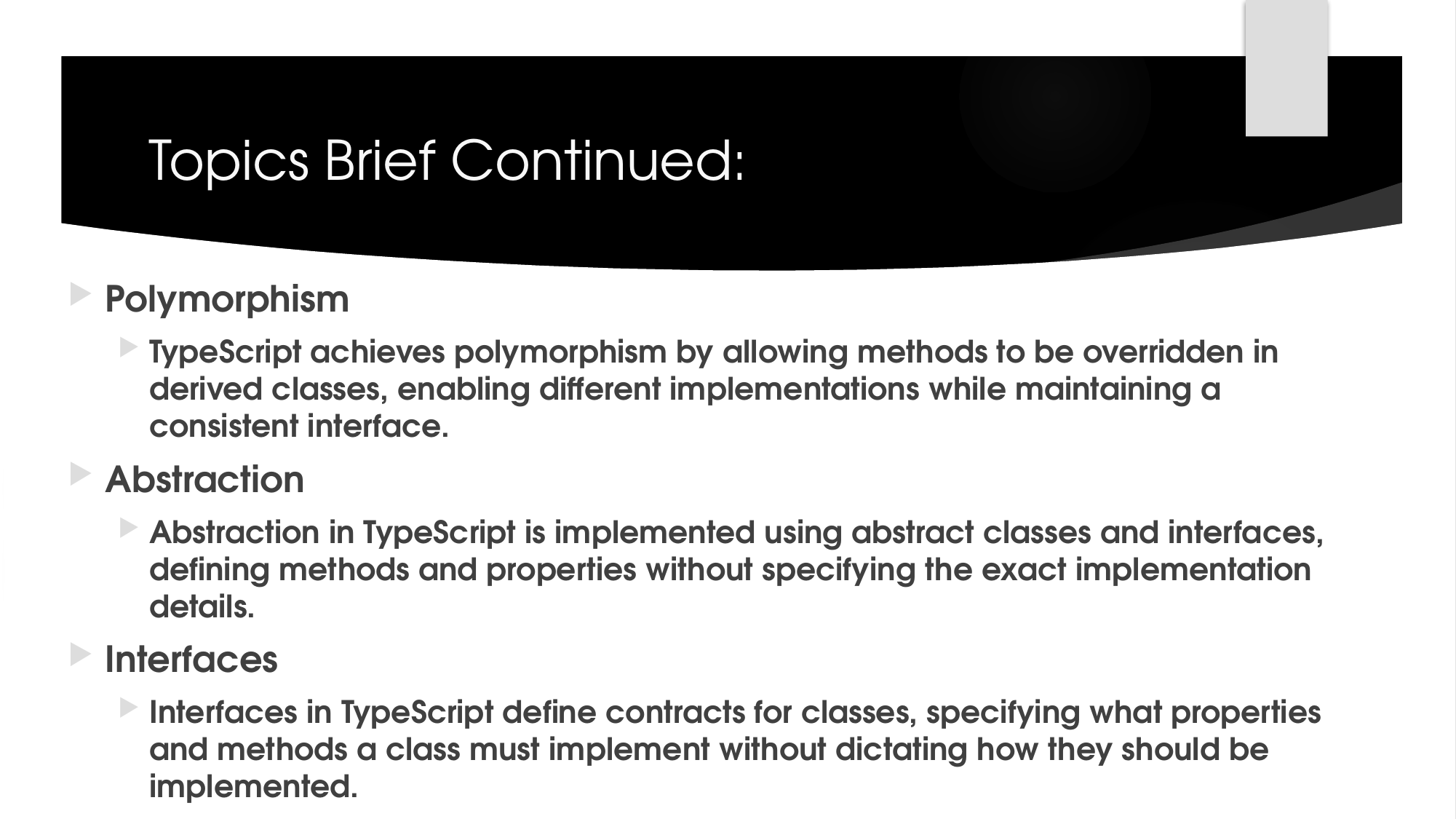

# Topics Brief Continued:
Polymorphism
TypeScript achieves polymorphism by allowing methods to be overridden in derived classes, enabling different implementations while maintaining a consistent interface.
Abstraction
Abstraction in TypeScript is implemented using abstract classes and interfaces, defining methods and properties without specifying the exact implementation details.
Interfaces
Interfaces in TypeScript define contracts for classes, specifying what properties and methods a class must implement without dictating how they should be implemented.